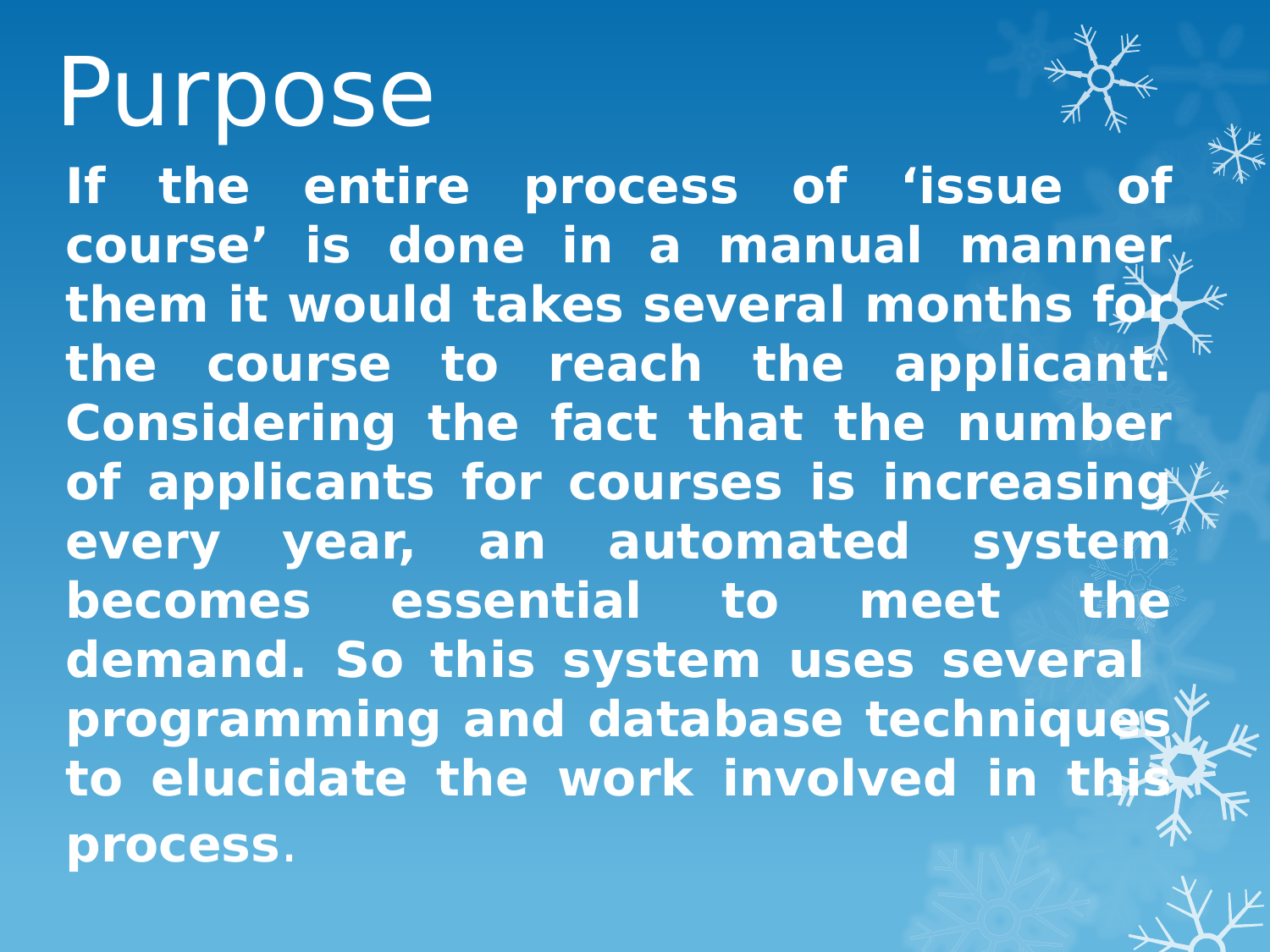

# Purpose
If the entire process of ‘issue of course’ is done in a manual manner them it would takes several months for the course to reach the applicant. Considering the fact that the number of applicants for courses is increasing every year, an automated system becomes essential to meet the demand. So this system uses several  programming and database techniques to elucidate the work involved in this process.